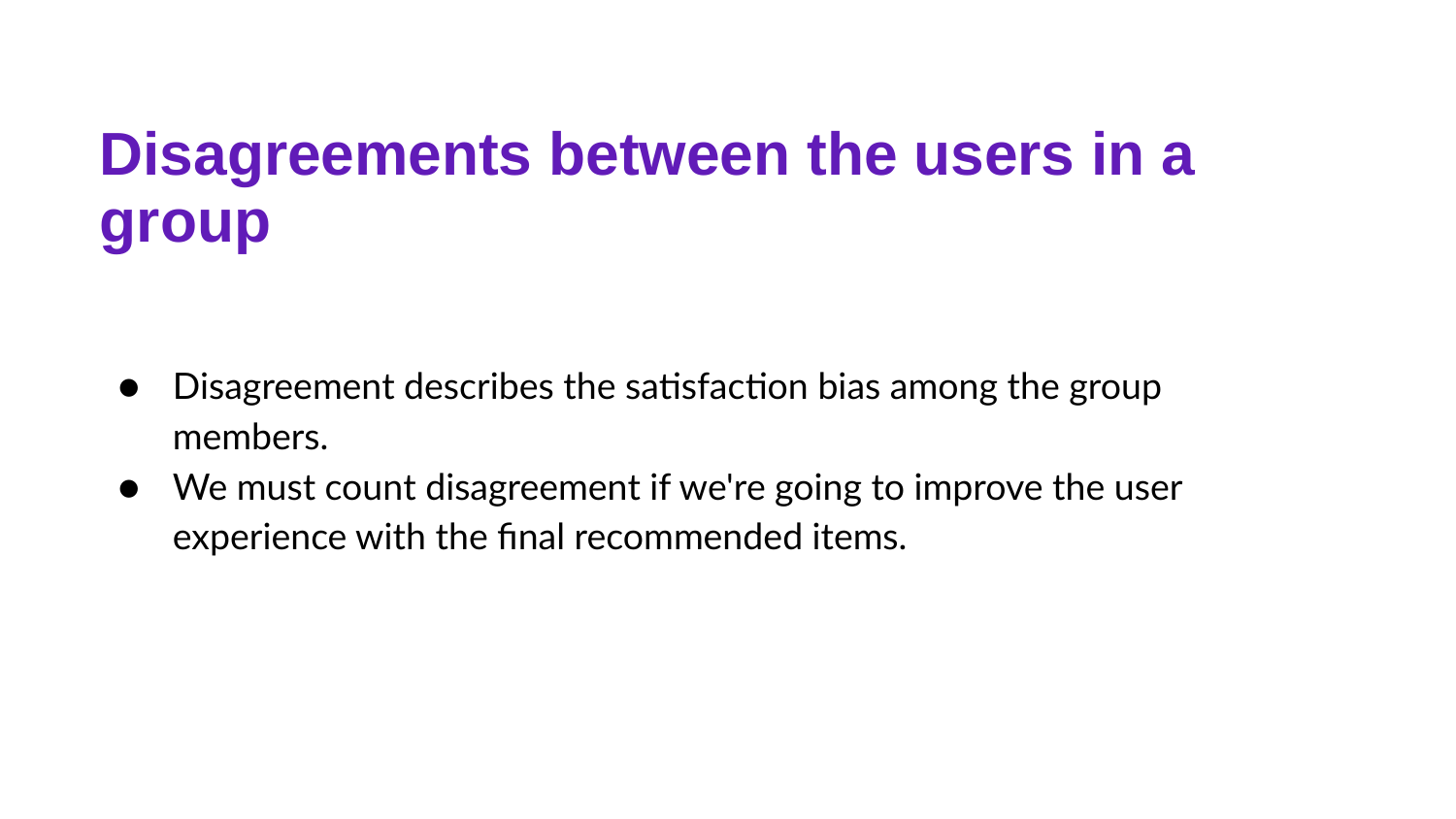

Disagreements between the users in a group

Disagreement describes the satisfaction bias among the group members.
We must count disagreement if we're going to improve the user experience with the final recommended items.